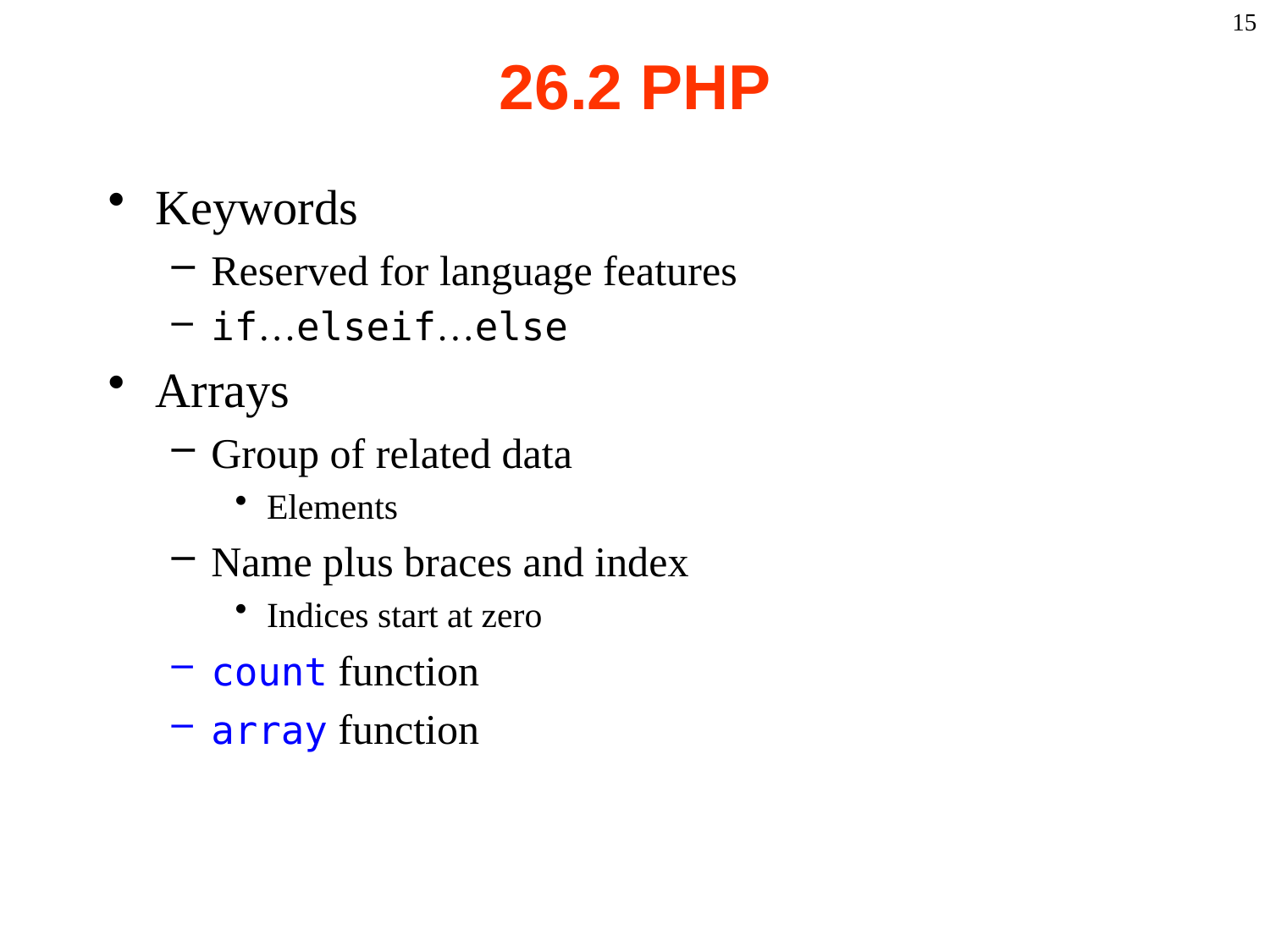

15
# 26.2 PHP
Keywords
Reserved for language features
if…elseif…else
Arrays
Group of related data
Elements
Name plus braces and index
Indices start at zero
count function
array function